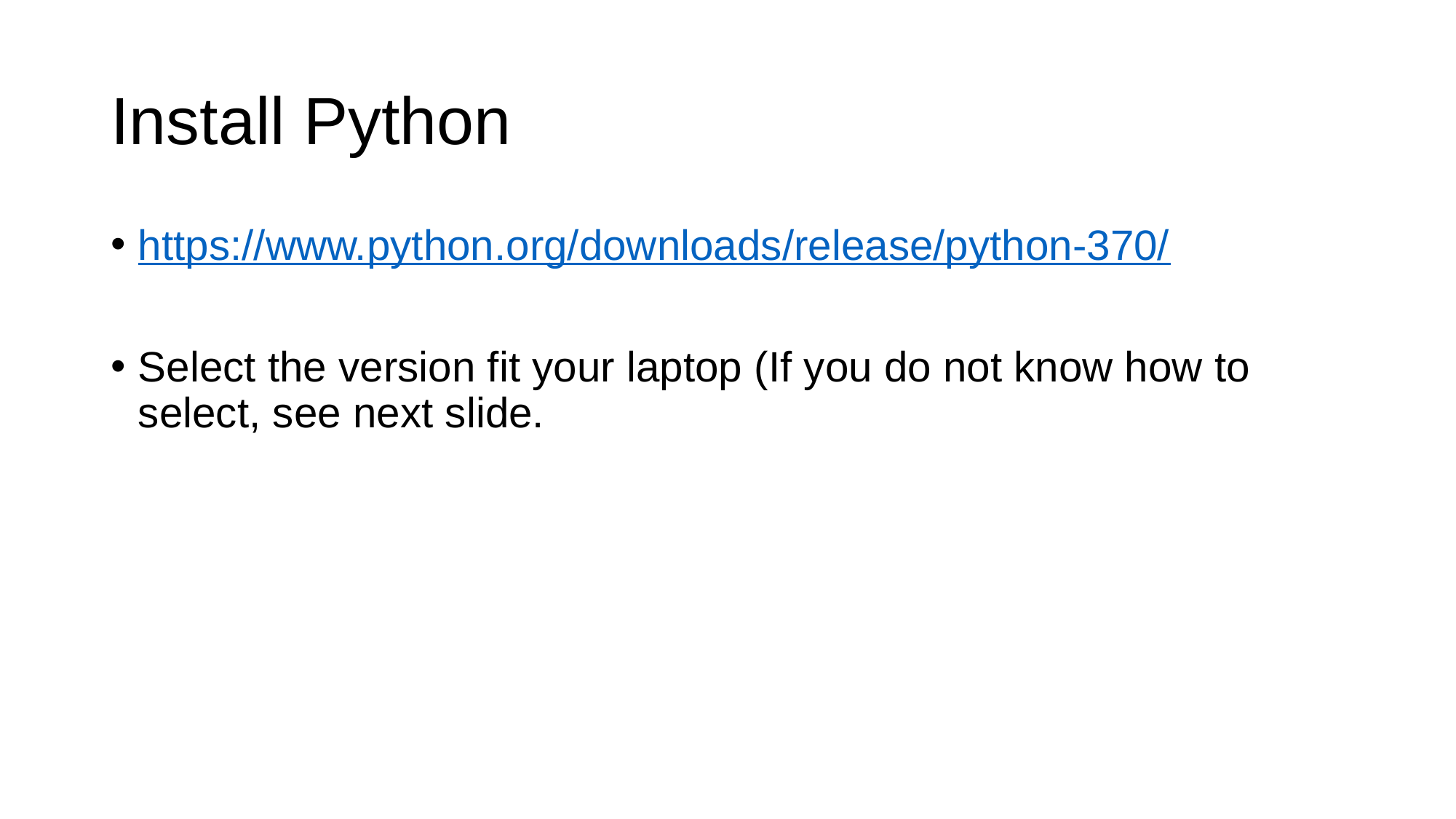

# Install Python
https://www.python.org/downloads/release/python-370/

Select the version fit your laptop (If you do not know how to select, see next slide.